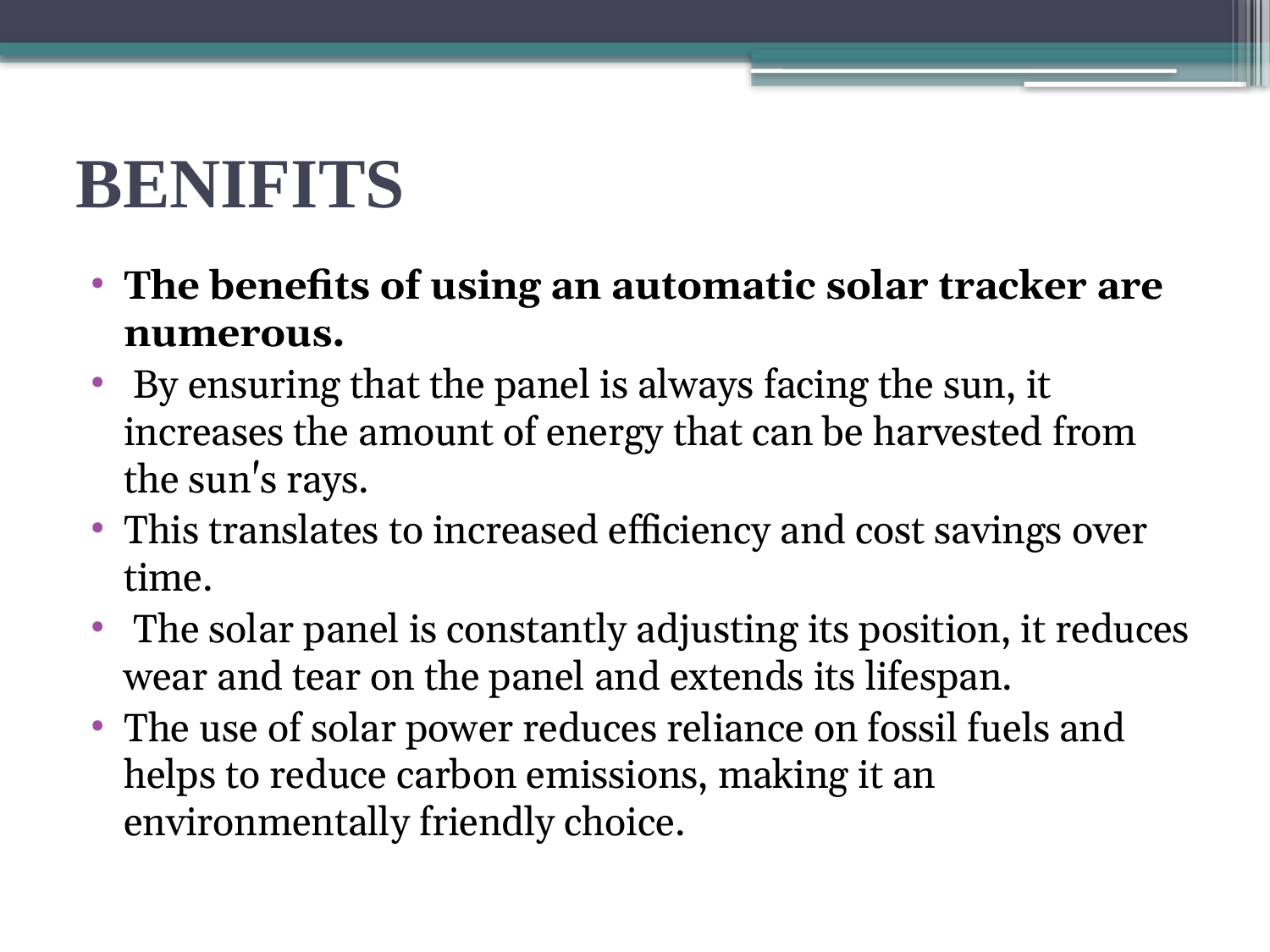

# BENIFITS
The benefits of using an automatic solar tracker are numerous.
 By ensuring that the panel is always facing the sun, it increases the amount of energy that can be harvested from the sun's rays.
This translates to increased efficiency and cost savings over time.
 The solar panel is constantly adjusting its position, it reduces wear and tear on the panel and extends its lifespan.
The use of solar power reduces reliance on fossil fuels and helps to reduce carbon emissions, making it an environmentally friendly choice.